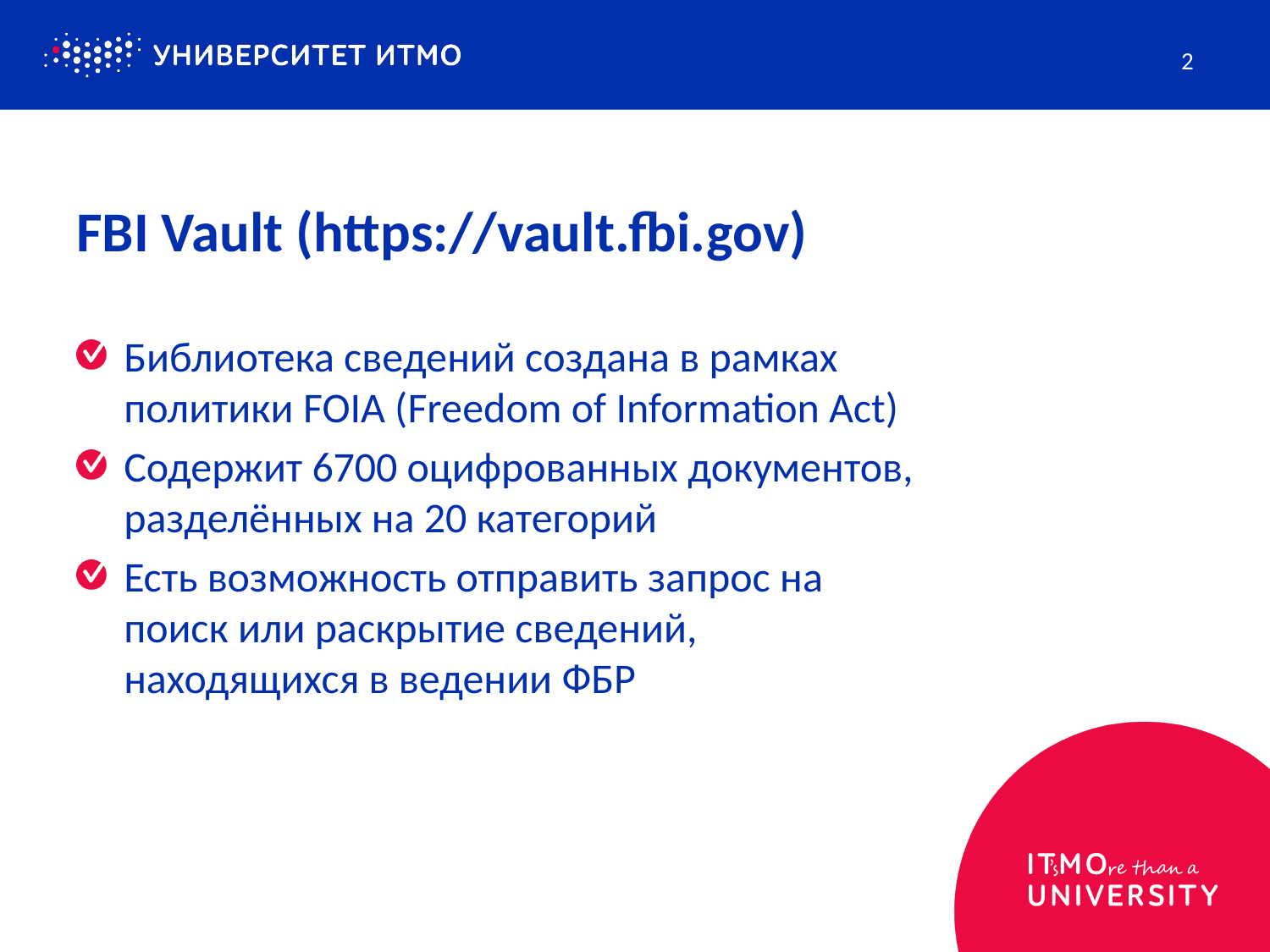

2
# FBI Vault (https://vault.fbi.gov)
Библиотека сведений создана в рамках политики FOIA (Freedom of Information Act)
Содержит 6700 оцифрованных документов, разделённых на 20 категорий
Есть возможность отправить запрос на поиск или раскрытие сведений, находящихся в ведении ФБР